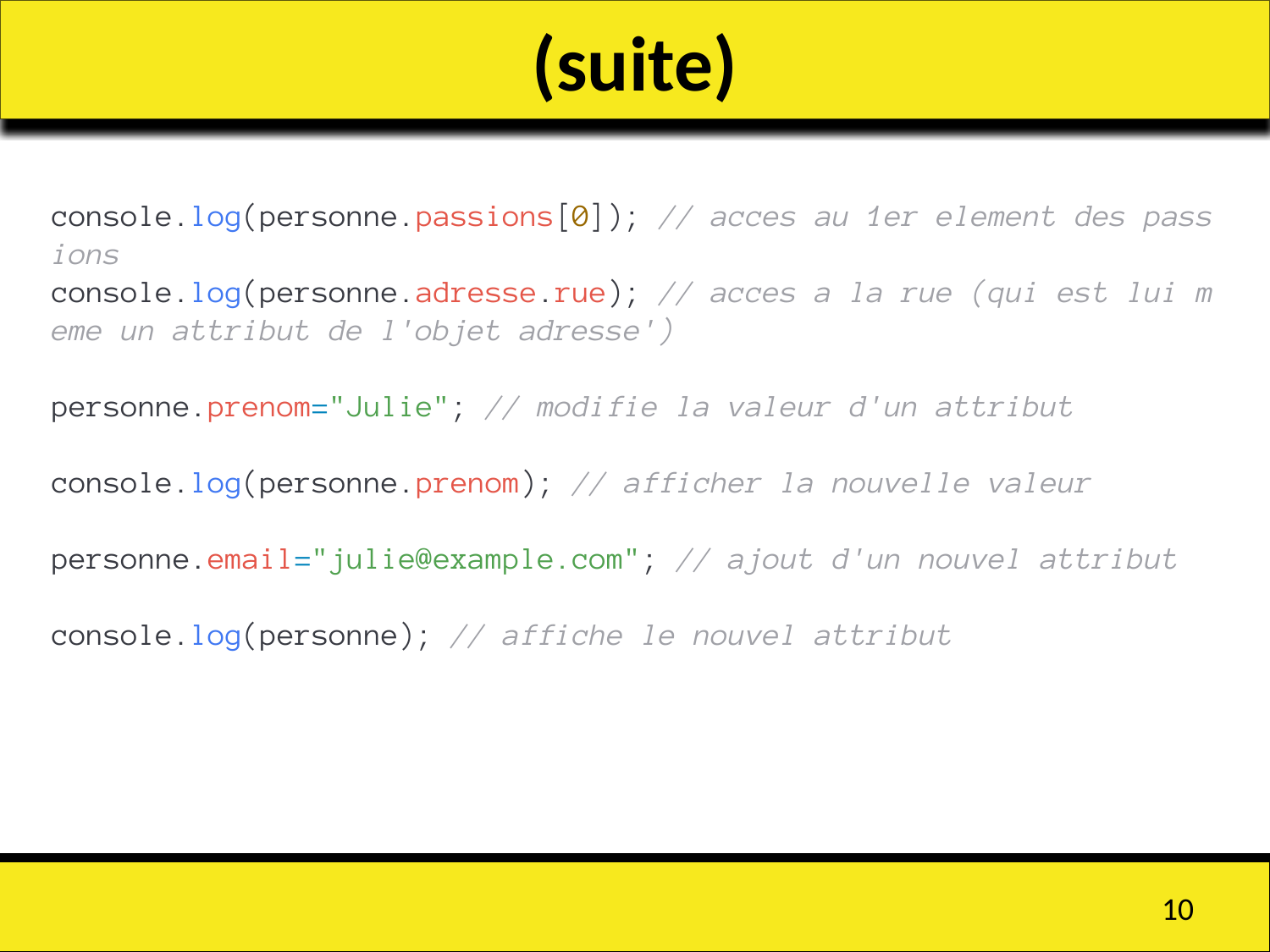

# (suite)
console.log(personne.passions[0]); // acces au 1er element des passions
console.log(personne.adresse.rue); // acces a la rue (qui est lui meme un attribut de l'objet adresse')

personne.prenom="Julie"; // modifie la valeur d'un attribut

console.log(personne.prenom); // afficher la nouvelle valeur

personne.email="julie@example.com"; // ajout d'un nouvel attribut

console.log(personne); // affiche le nouvel attribut

10